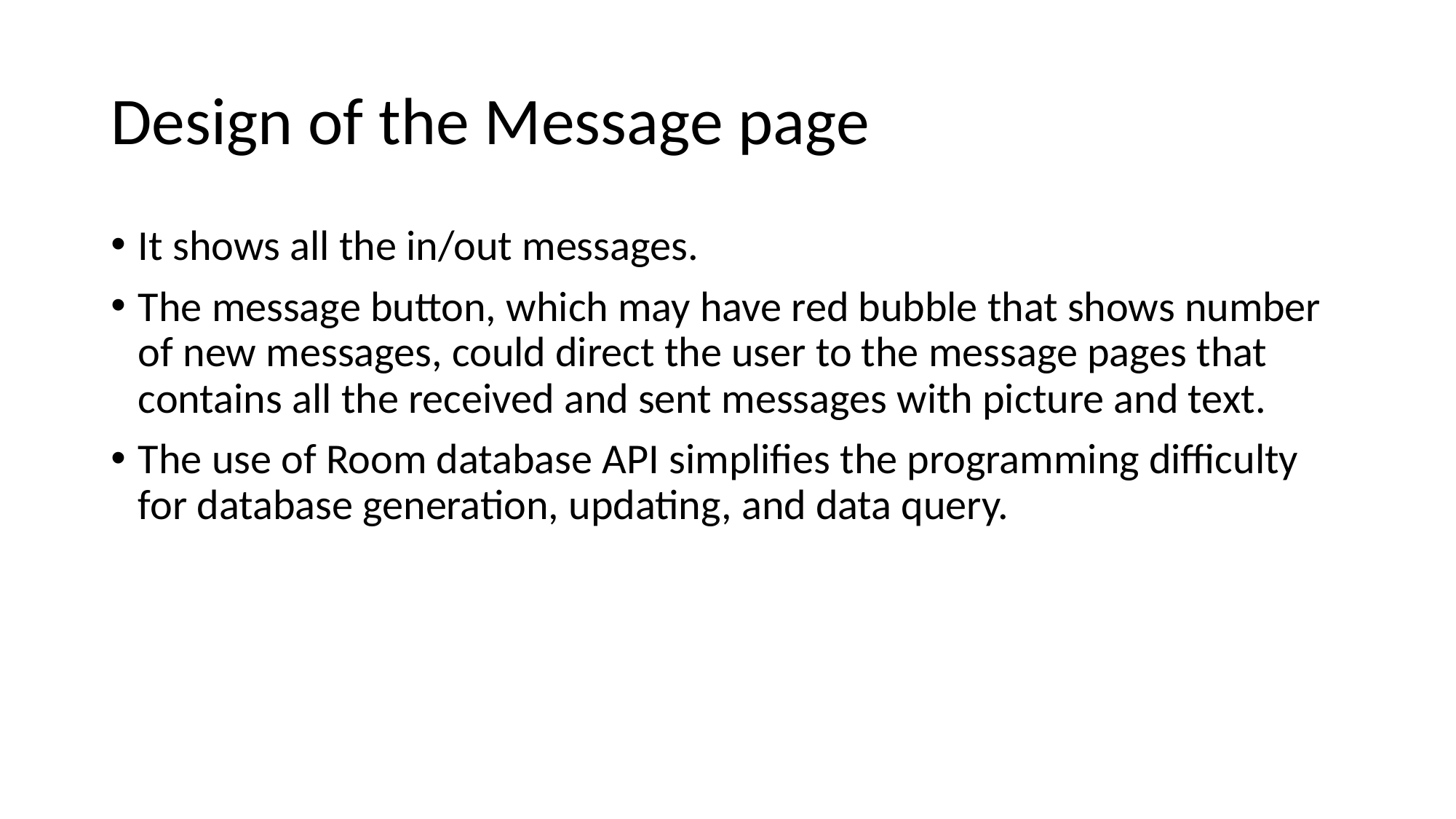

# Design of the Message page
It shows all the in/out messages.
The message button, which may have red bubble that shows number of new messages, could direct the user to the message pages that contains all the received and sent messages with picture and text.
The use of Room database API simplifies the programming difficulty for database generation, updating, and data query.